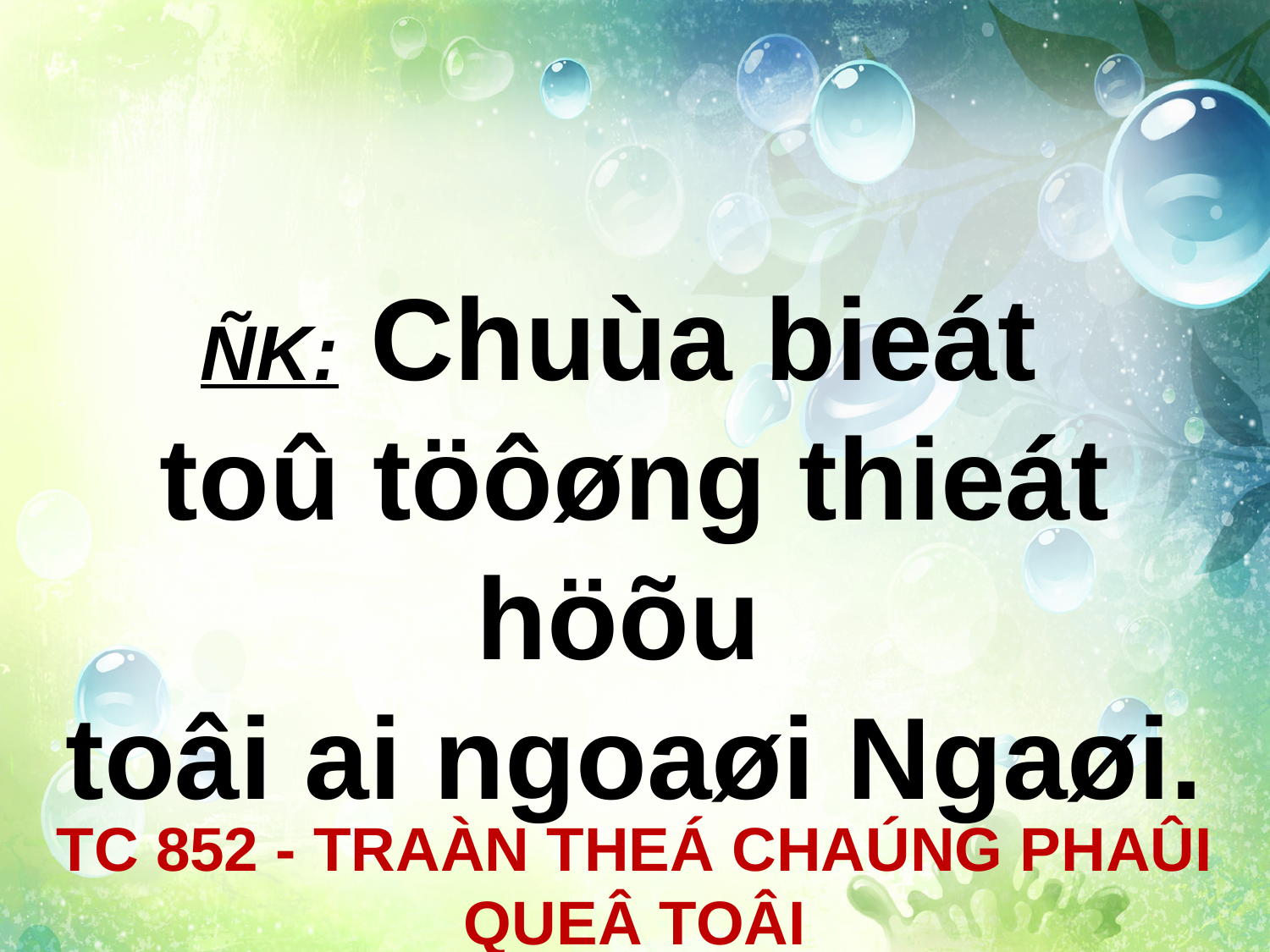

ÑK: Chuùa bieát
toû töôøng thieát höõu
toâi ai ngoaøi Ngaøi.
TC 852 - TRAÀN THEÁ CHAÚNG PHAÛI QUEÂ TOÂI